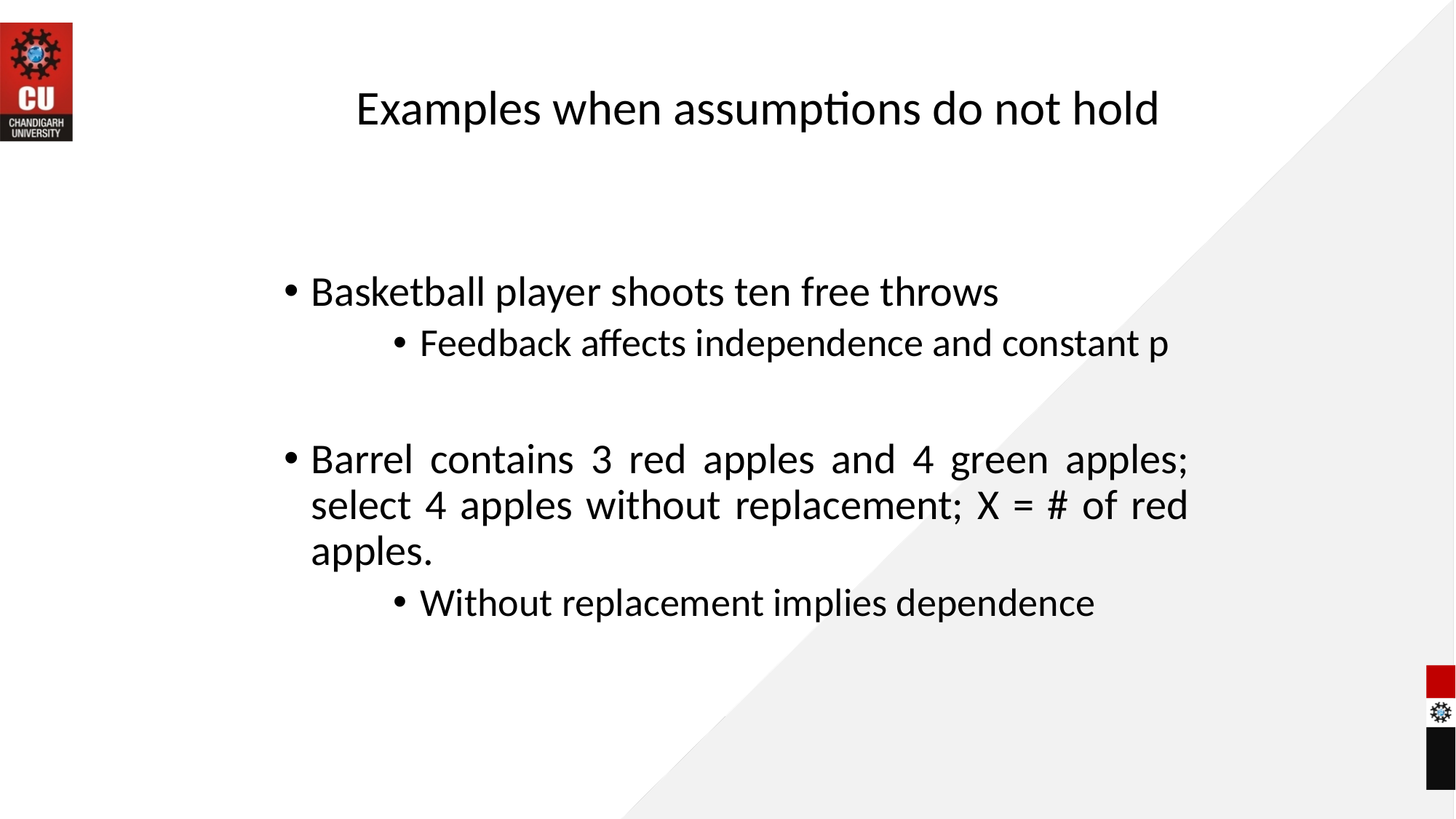

# Examples when assumptions do not hold
Basketball player shoots ten free throws
Feedback affects independence and constant p

Barrel contains 3 red apples and 4 green apples; select 4 apples without replacement; X = # of red apples.
Without replacement implies dependence